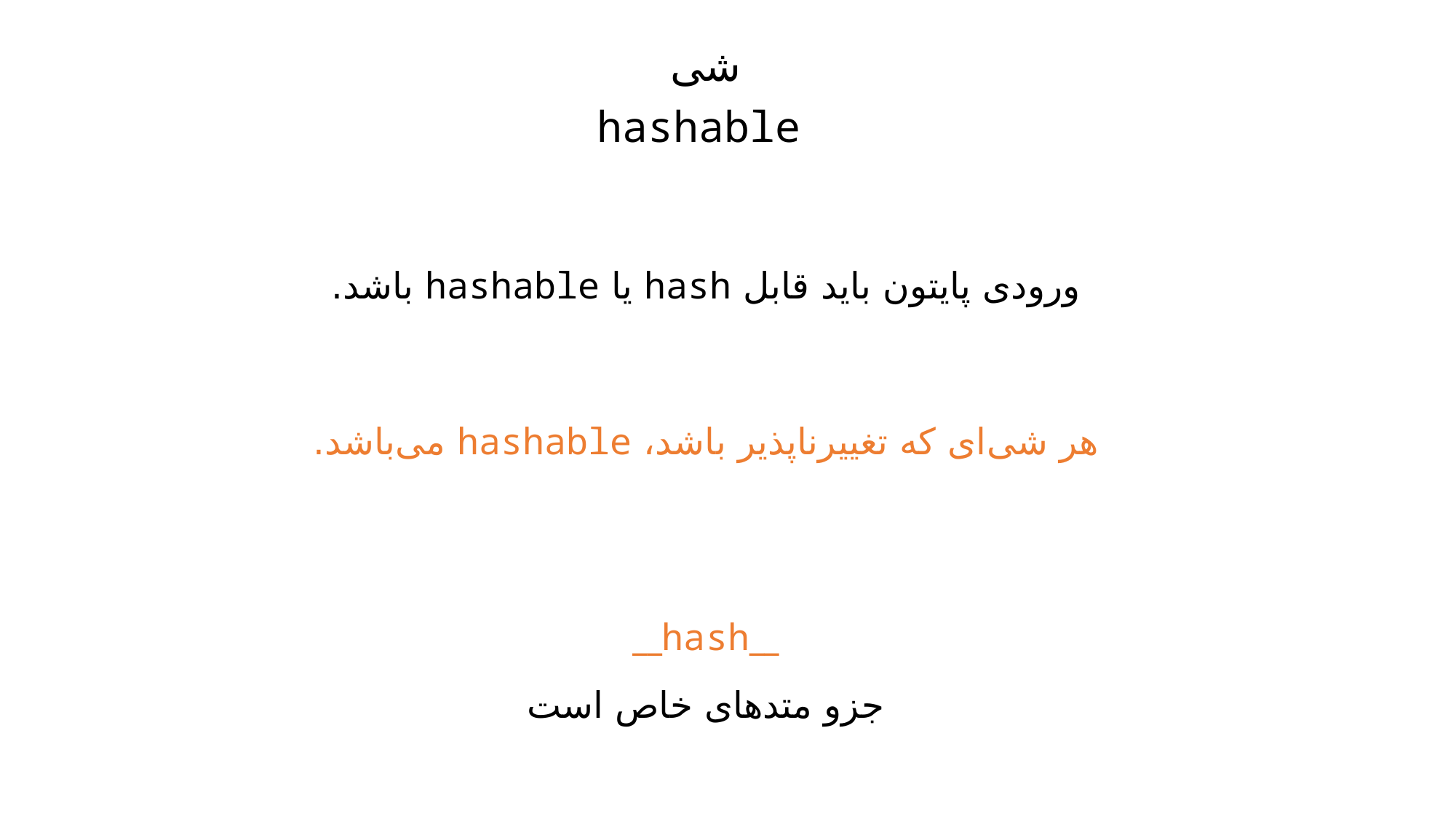

شی
 hashable
ورودی پایتون باید قابل hash یا hashable باشد.
هر شی‌ای که تغییرناپذیر باشد، hashable می‌باشد.
__hash__
جزو متدهای خاص است